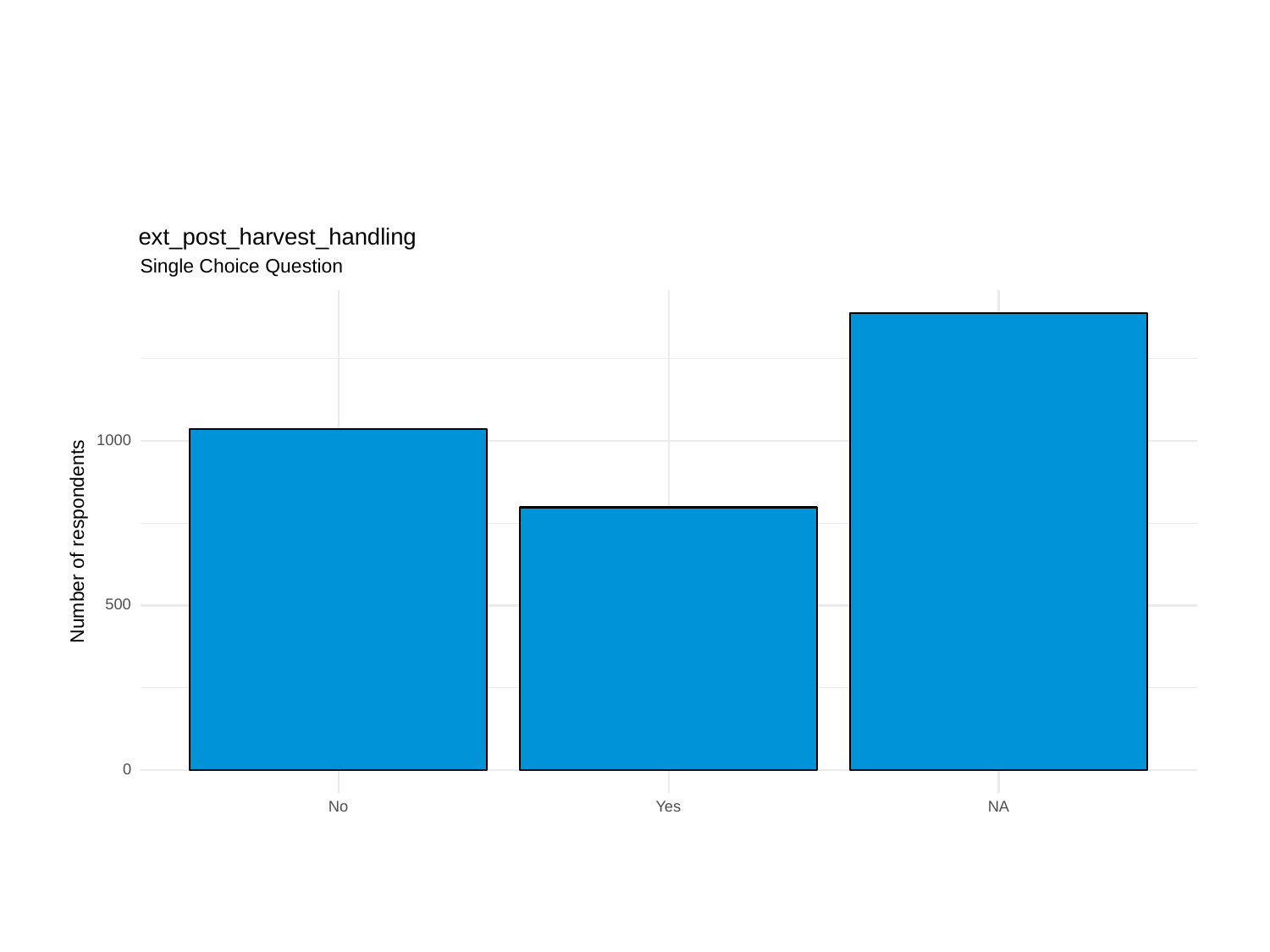

ext_post_harvest_handling
Single Choice Question

1000

Number of respondents
500

0

No
Yes
NA